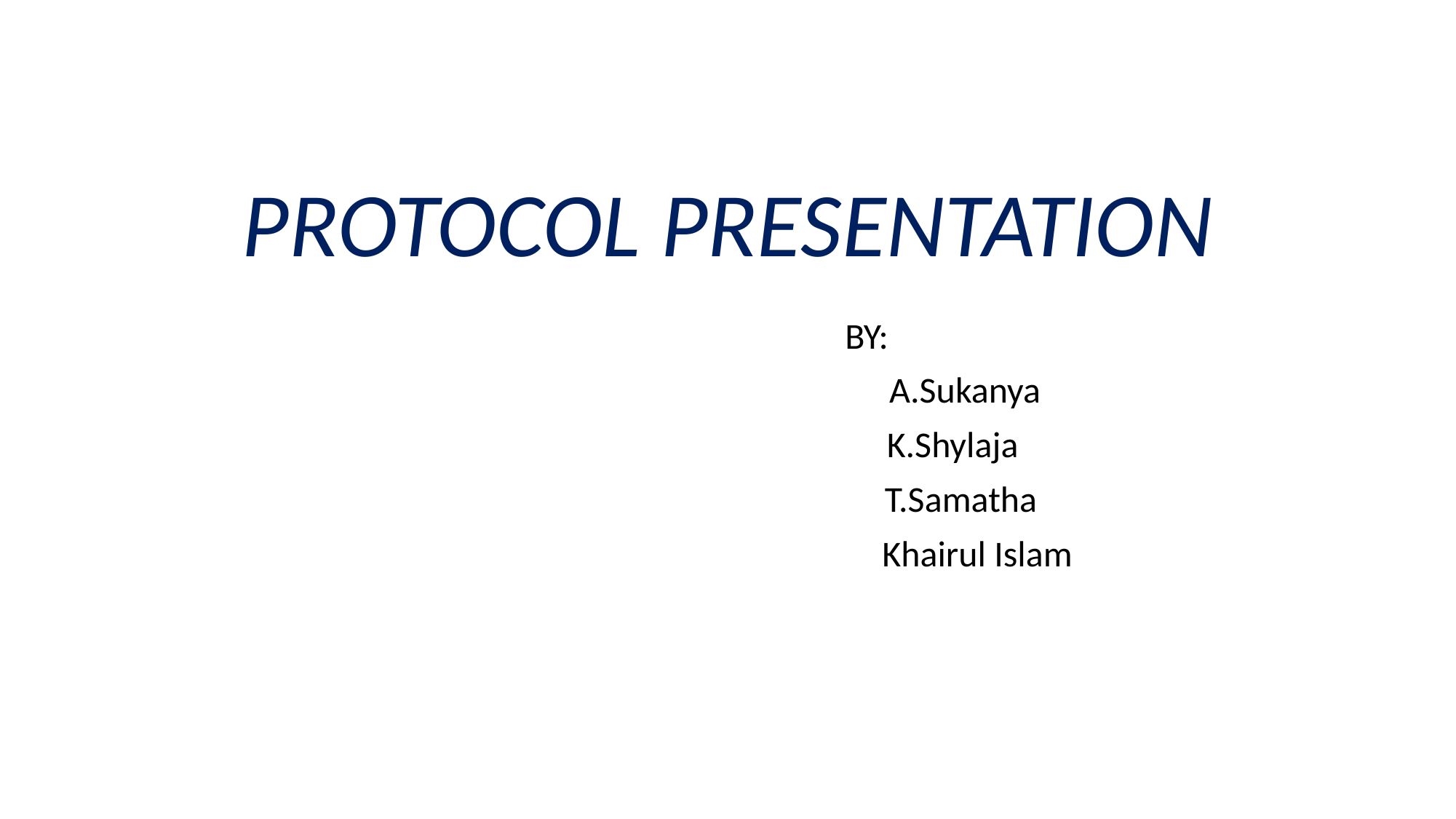

# PROTOCOL PRESENTATION
                                  BY:
                                                          A.Sukanya
                                                       K.Shylaja
                                                         T.Samatha
                                                             Khairul Islam